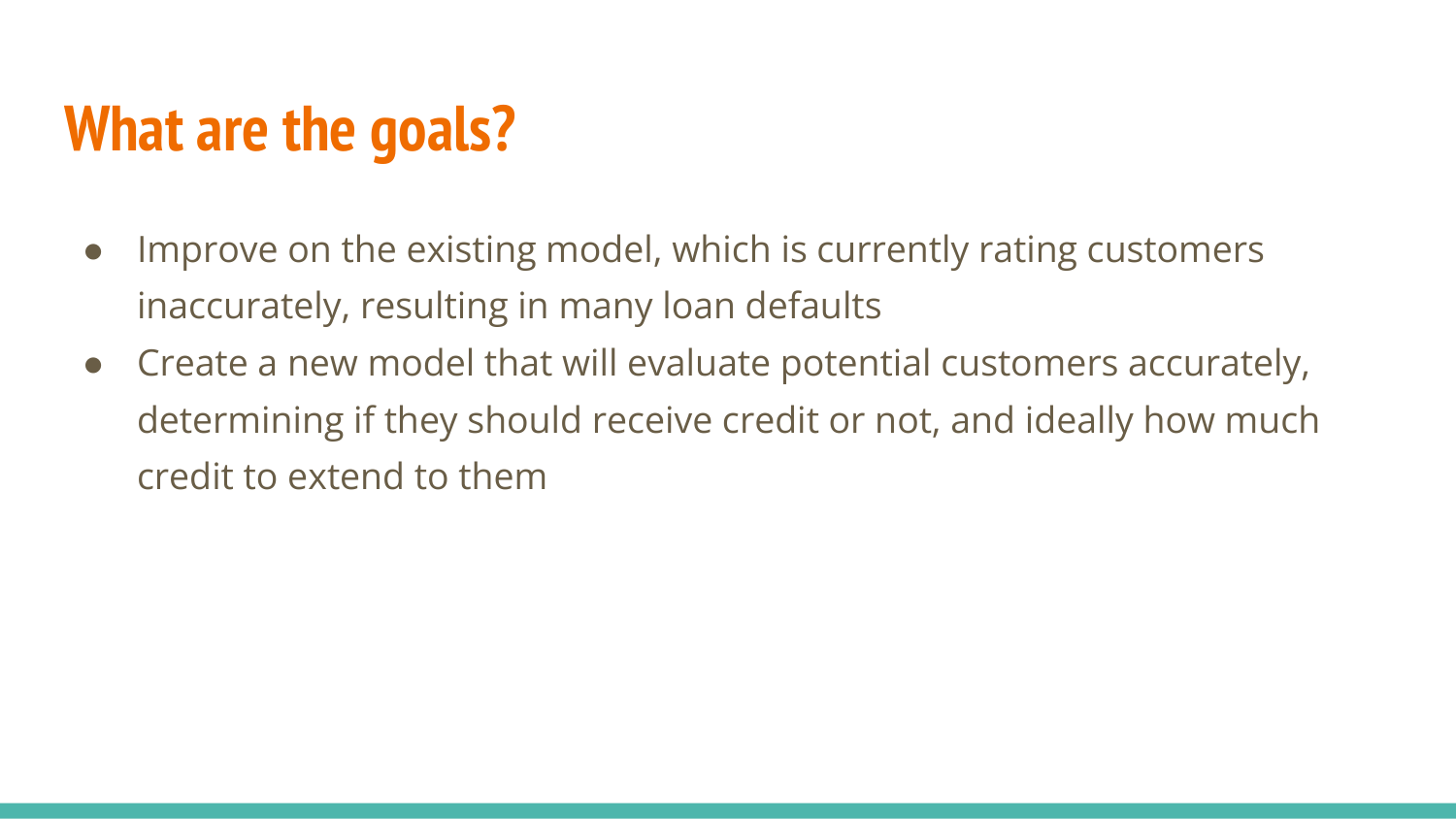

# What are the goals?
Improve on the existing model, which is currently rating customers inaccurately, resulting in many loan defaults
Create a new model that will evaluate potential customers accurately, determining if they should receive credit or not, and ideally how much credit to extend to them